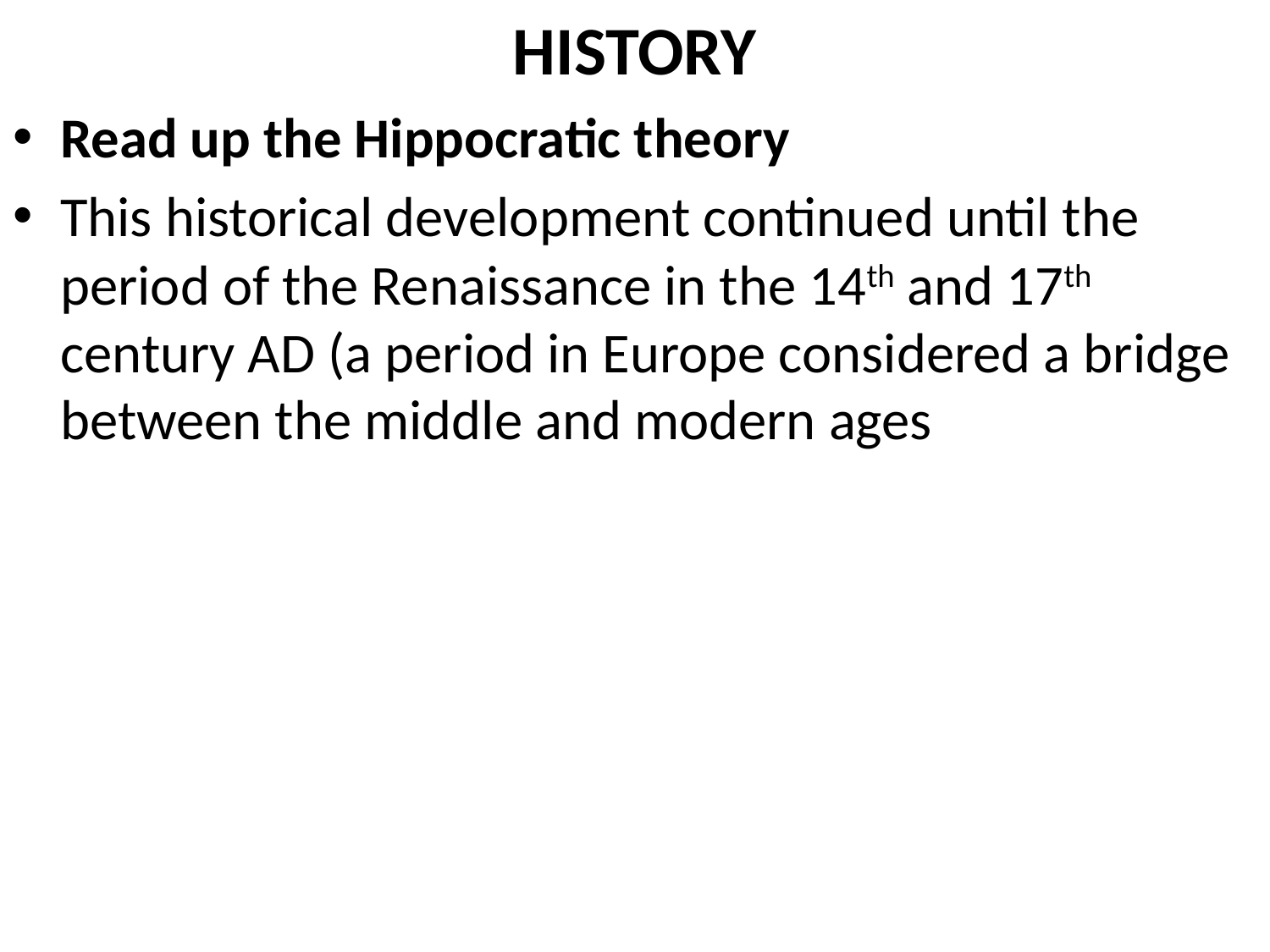

# HISTORY
Read up the Hippocratic theory
This historical development continued until the period of the Renaissance in the 14th and 17th century AD (a period in Europe considered a bridge between the middle and modern ages